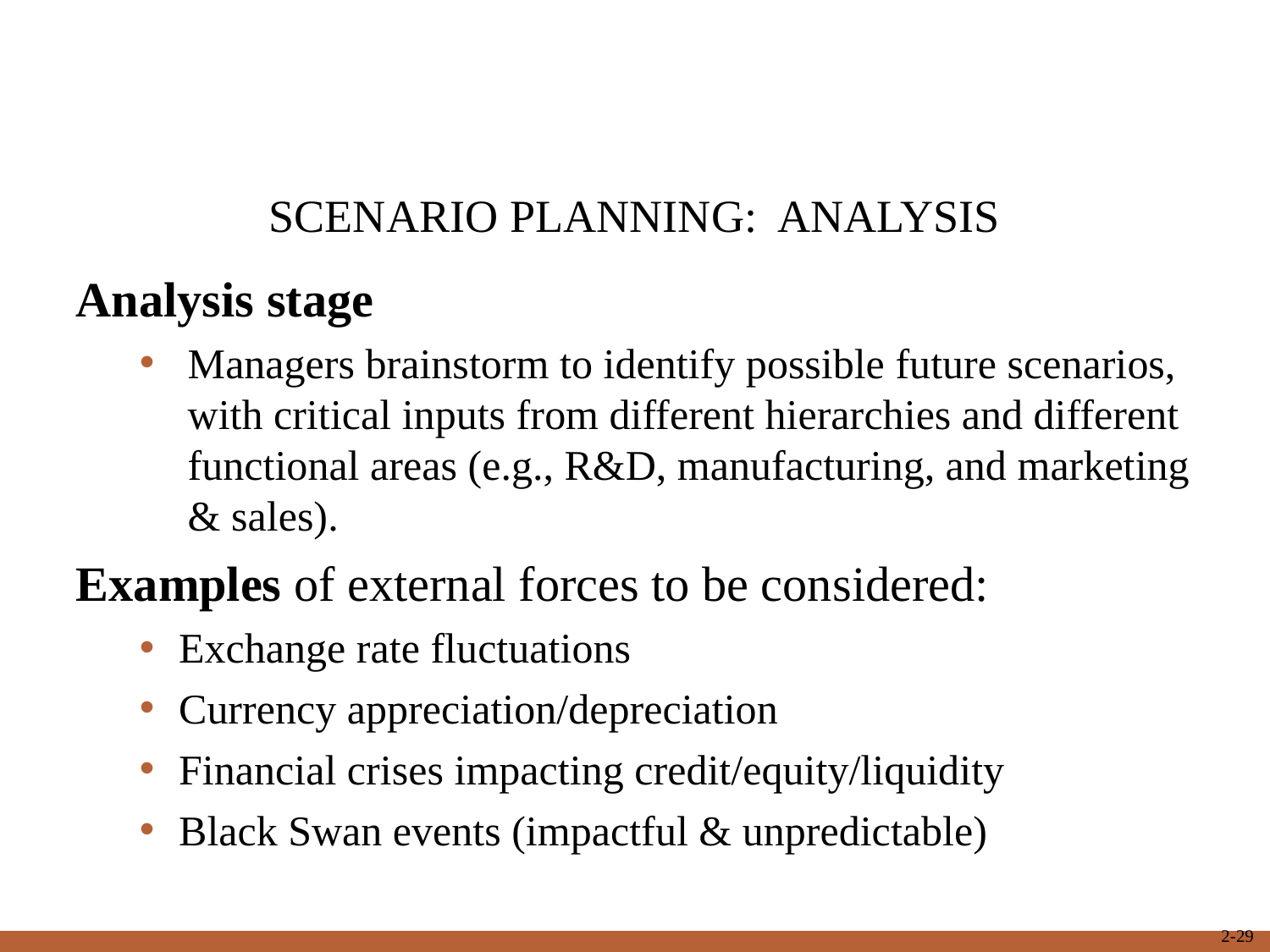

SCENARIO PLANNING:  ANALYSIS
Analysis stage
Managers brainstorm to identify possible future scenarios, with critical inputs from different hierarchies and different functional areas (e.g., R&D, manufacturing, and marketing & sales).
Examples of external forces to be considered:
Exchange rate fluctuations
Currency appreciation/depreciation
Financial crises impacting credit/equity/liquidity
Black Swan events (impactful & unpredictable)